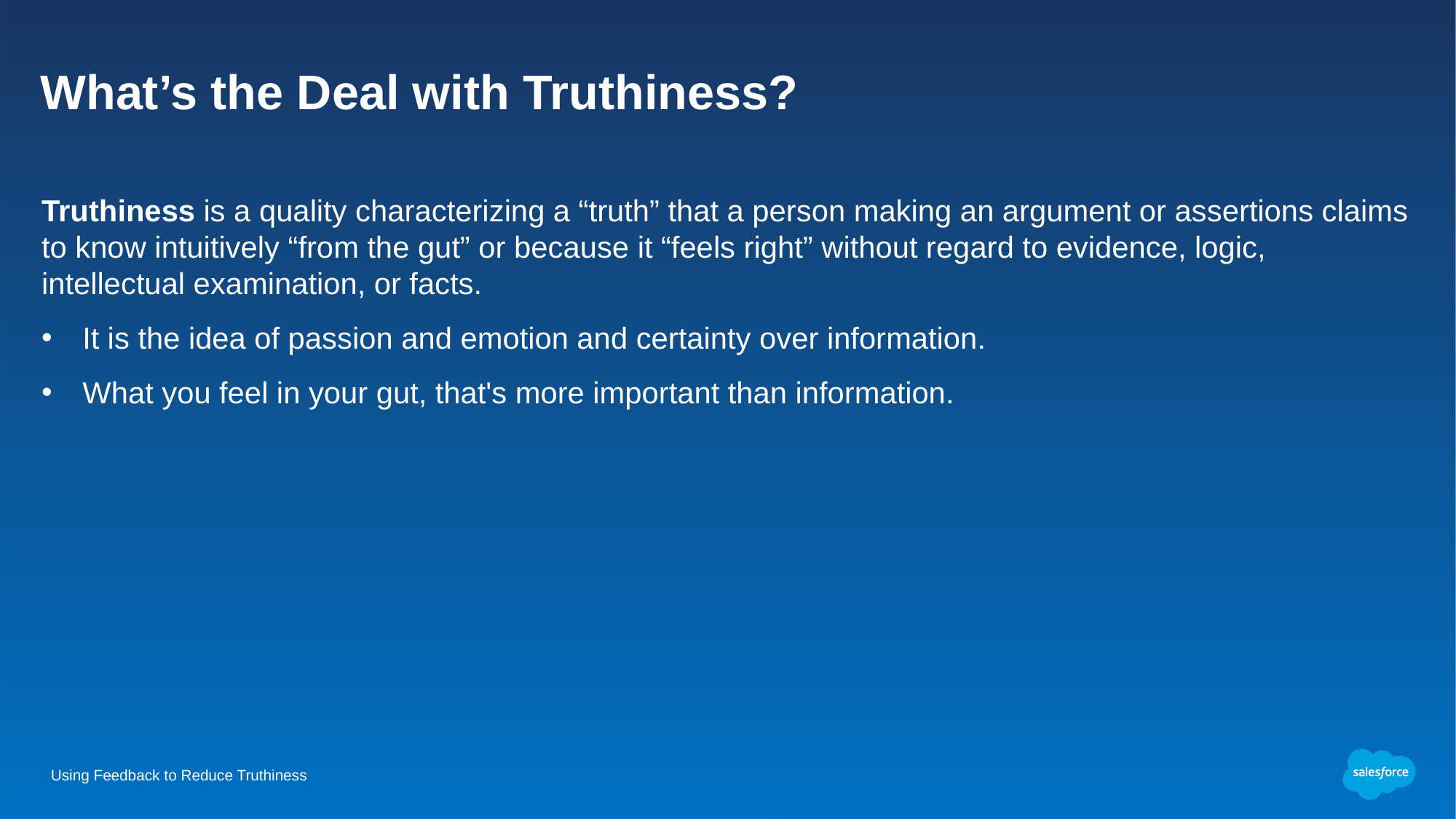

# What’s the Deal with Truthiness?
Truthiness is a quality characterizing a “truth” that a person making an argument or assertions claims to know intuitively “from the gut” or because it “feels right” without regard to evidence, logic, intellectual examination, or facts.
It is the idea of passion and emotion and certainty over information.
What you feel in your gut, that's more important than information.
Using Feedback to Reduce Truthiness